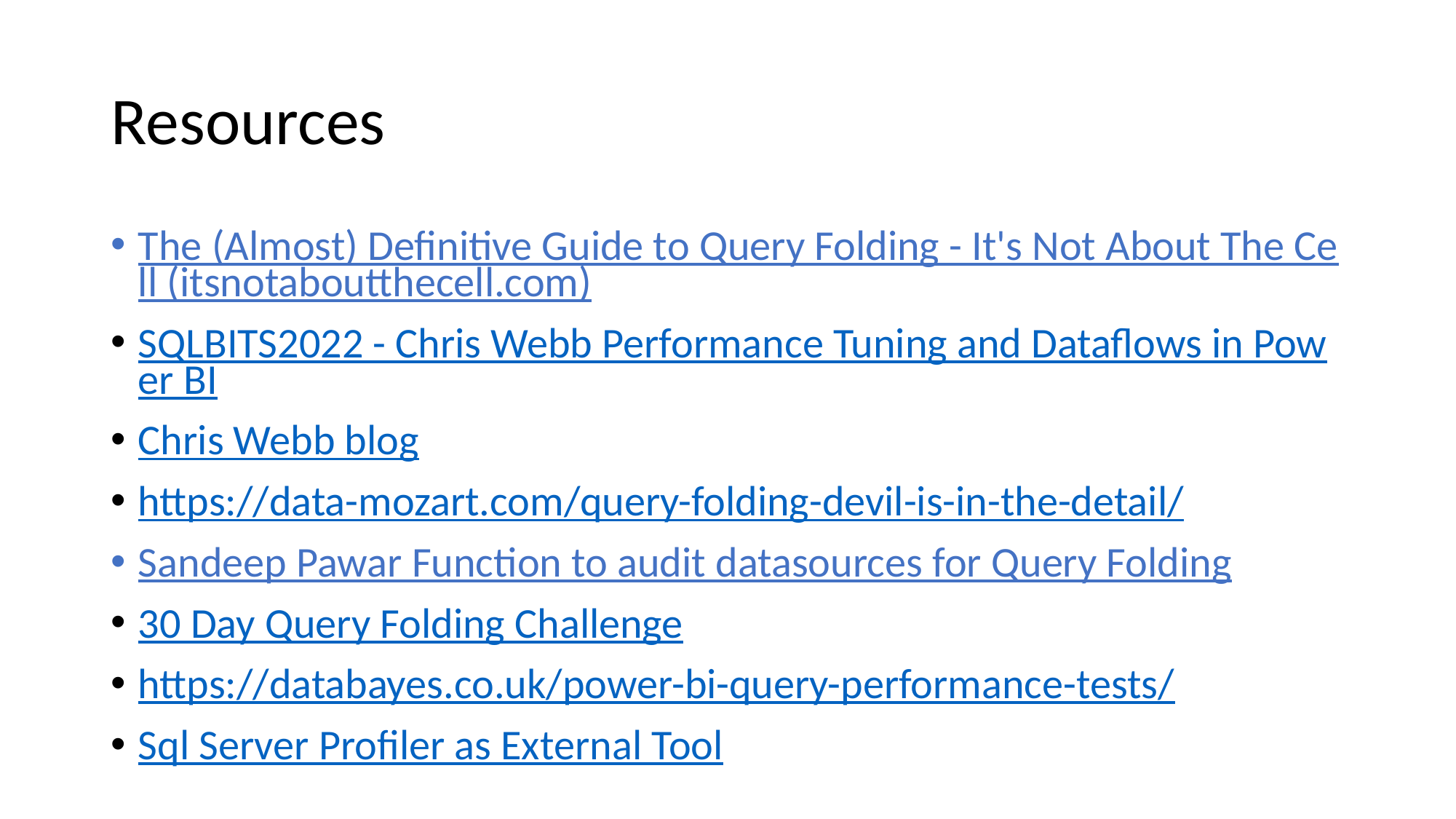

# Resources
The (Almost) Definitive Guide to Query Folding - It's Not About The Cell (itsnotaboutthecell.com)
SQLBITS2022 - Chris Webb Performance Tuning and Dataflows in Power BI
Chris Webb blog
https://data-mozart.com/query-folding-devil-is-in-the-detail/
Sandeep Pawar Function to audit datasources for Query Folding
30 Day Query Folding Challenge
https://databayes.co.uk/power-bi-query-performance-tests/
Sql Server Profiler as External Tool